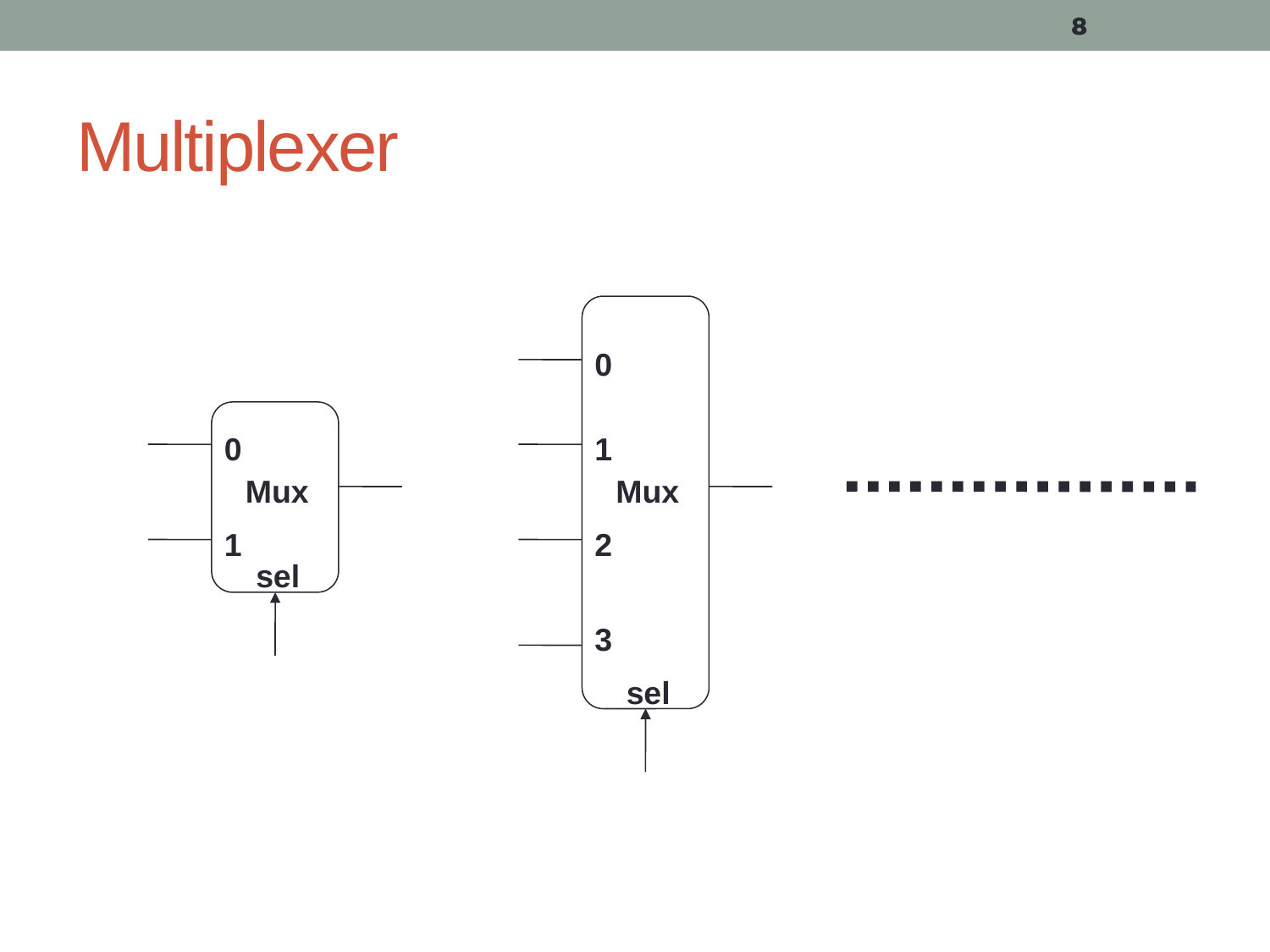

8
# Multiplexer

0

0
1

Mux
Mux

1
2

sel

3

sel